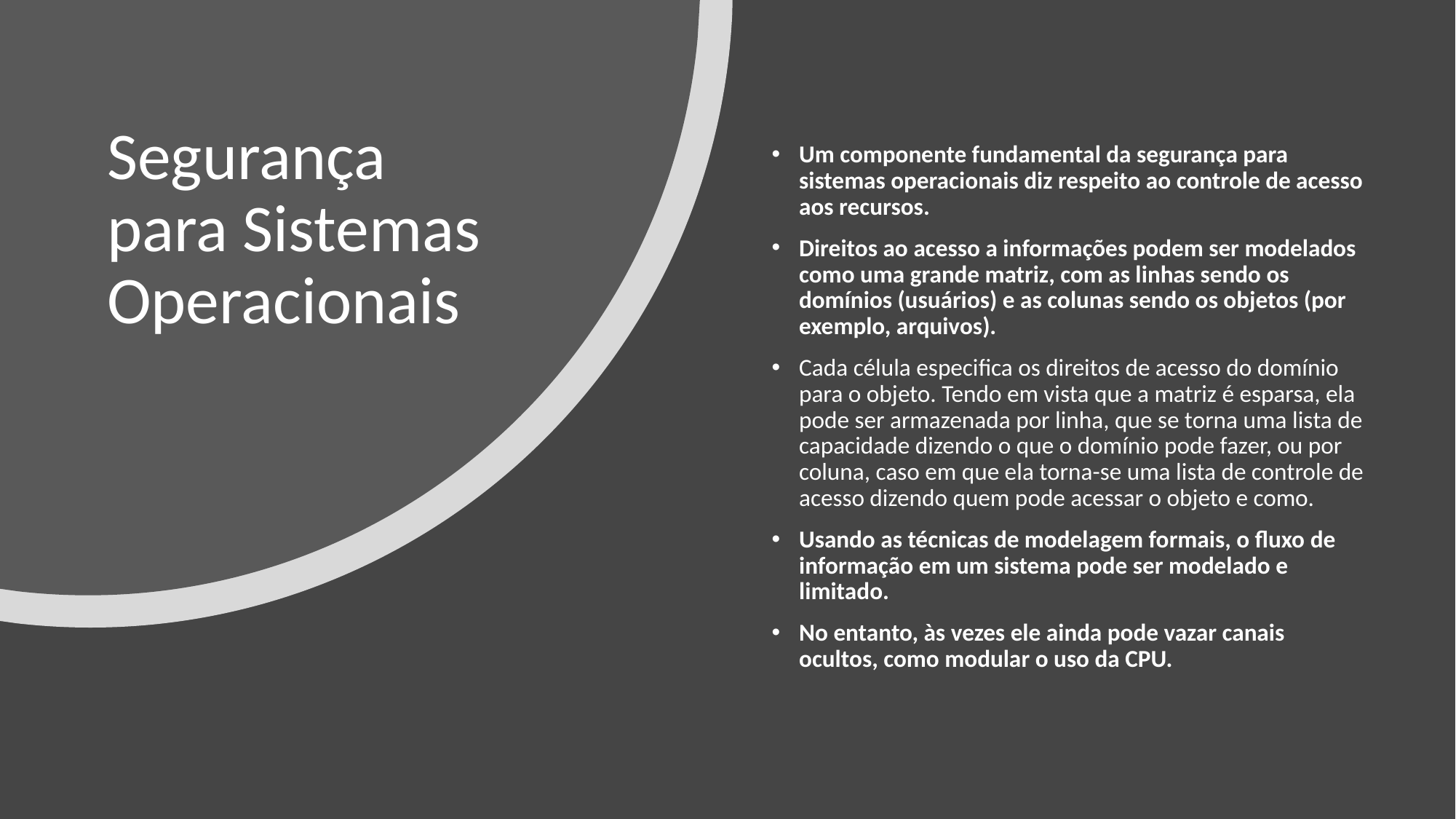

# Segurança para Sistemas Operacionais
Um componente fundamental da segurança para sistemas operacionais diz respeito ao controle de acesso aos recursos.
Direitos ao acesso a informações podem ser modelados como uma grande matriz, com as linhas sendo os domínios (usuários) e as colunas sendo os objetos (por exemplo, arquivos).
Cada célula especifica os direitos de acesso do domínio para o objeto. Tendo em vista que a matriz é esparsa, ela pode ser armazenada por linha, que se torna uma lista de capacidade dizendo o que o domínio pode fazer, ou por coluna, caso em que ela torna-se uma lista de controle de acesso dizendo quem pode acessar o objeto e como.
Usando as técnicas de modelagem formais, o fluxo de informação em um sistema pode ser modelado e limitado.
No entanto, às vezes ele ainda pode vazar canais ocultos, como modular o uso da CPU.